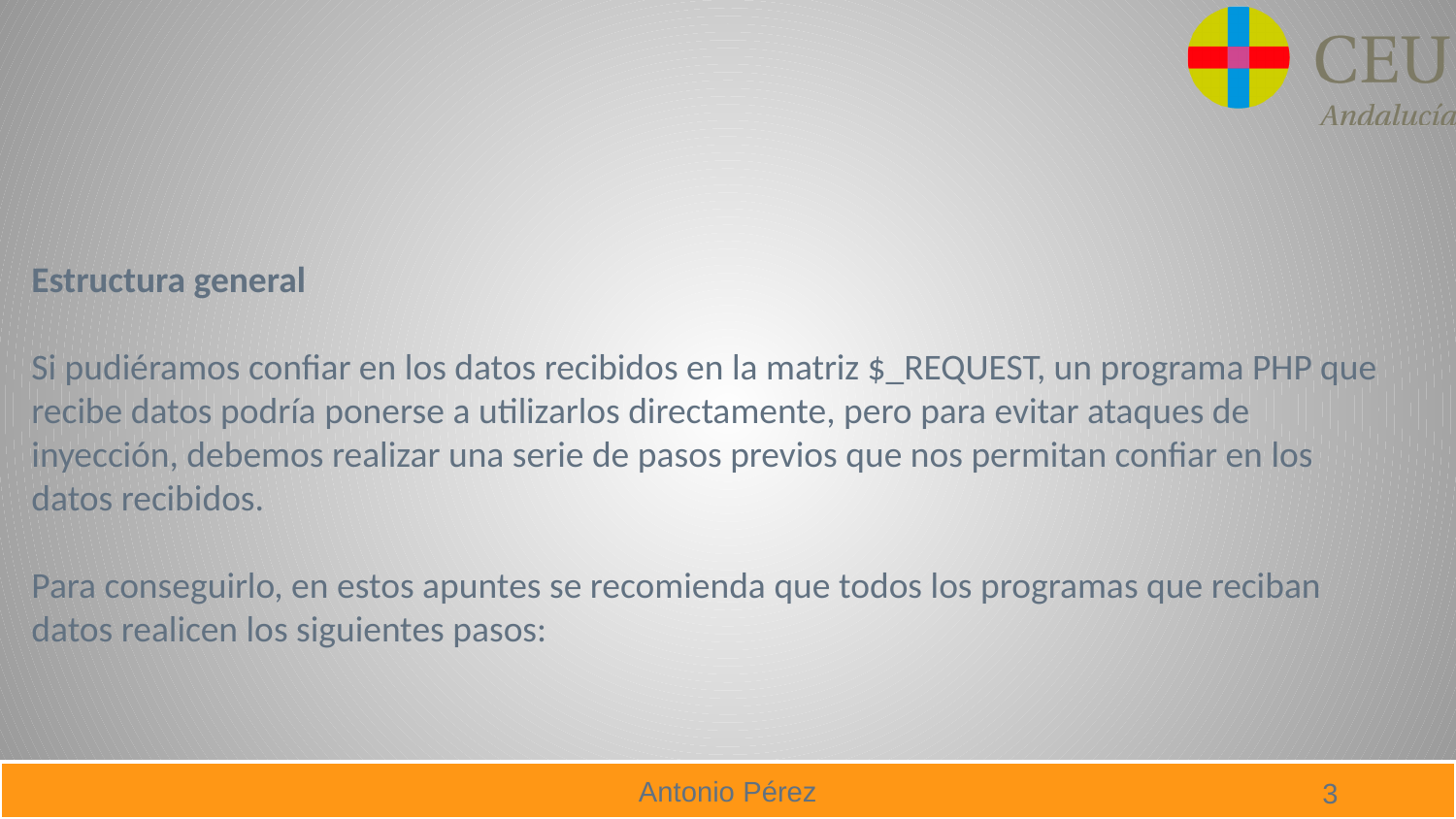

Estructura general

Si pudiéramos confiar en los datos recibidos en la matriz $_REQUEST, un programa PHP que recibe datos podría ponerse a utilizarlos directamente, pero para evitar ataques de inyección, debemos realizar una serie de pasos previos que nos permitan confiar en los datos recibidos.

Para conseguirlo, en estos apuntes se recomienda que todos los programas que reciban datos realicen los siguientes pasos: